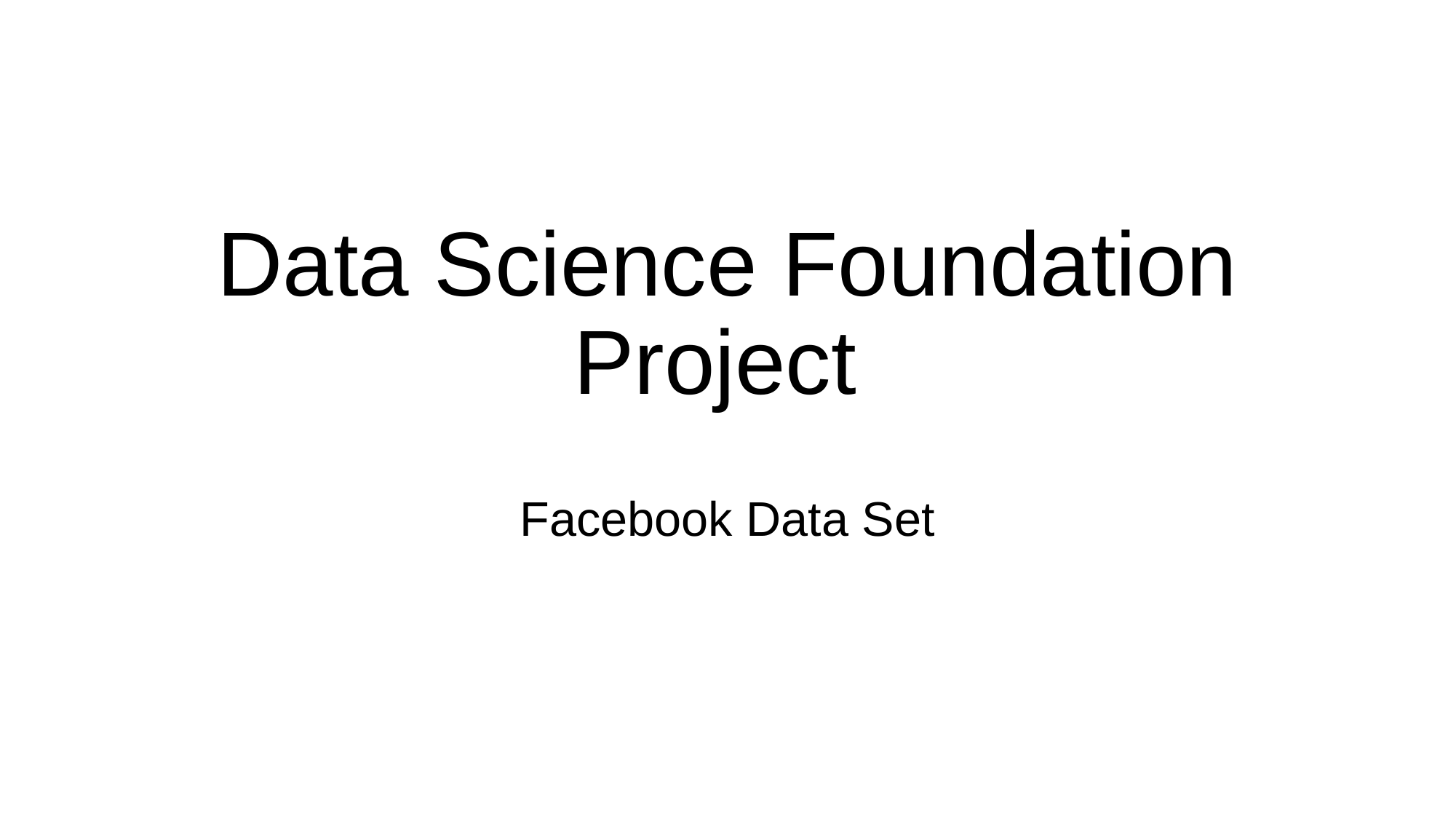

# Data Science Foundation Project

Facebook Data Set